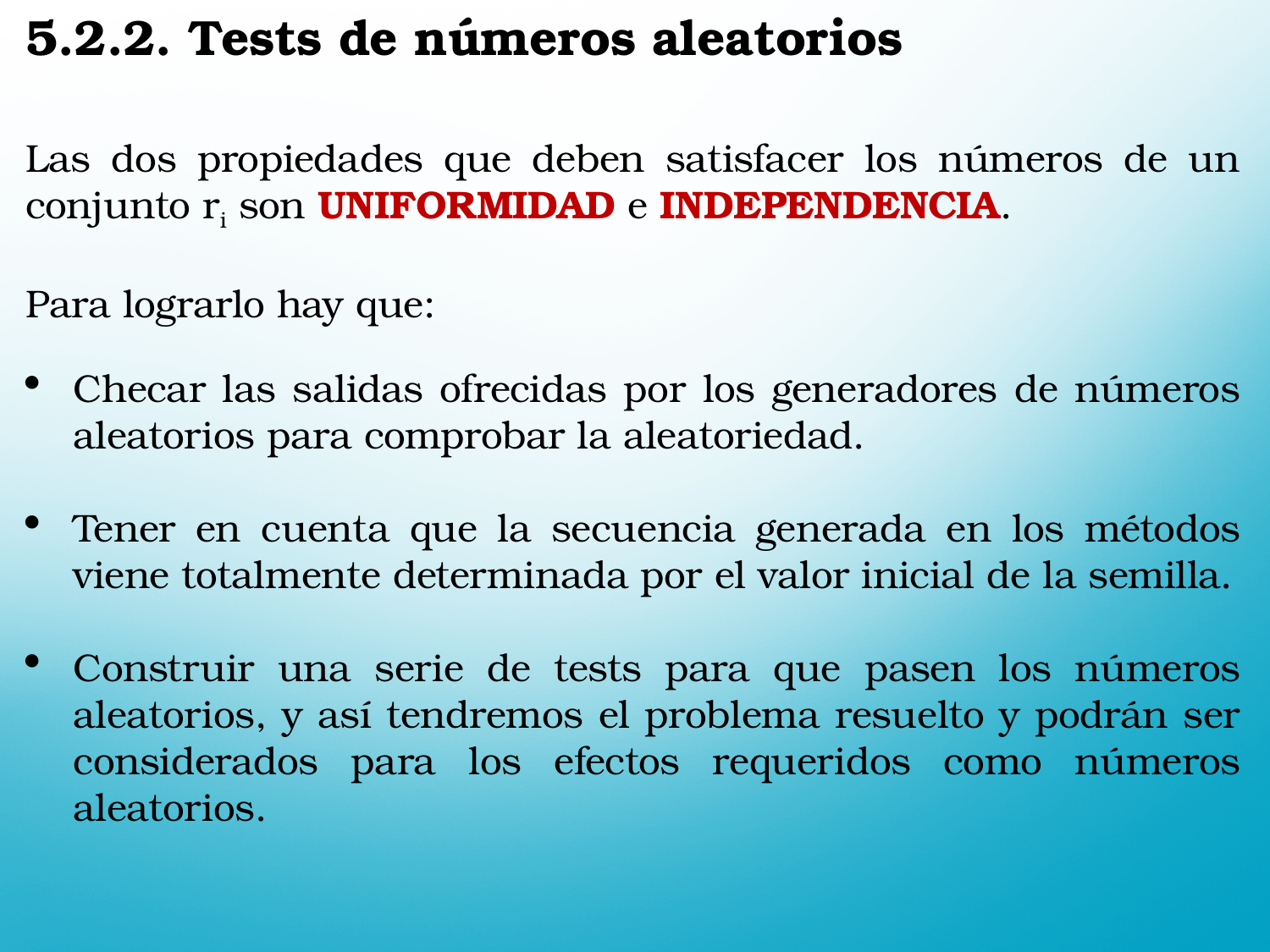

5.2.2. Tests de números aleatorios

Las dos propiedades que deben satisfacer los números de un conjunto ri son UNIFORMIDAD e INDEPENDENCIA.

Para lograrlo hay que:

Checar las salidas ofrecidas por los generadores de números aleatorios para comprobar la aleatoriedad.

Tener en cuenta que la secuencia generada en los métodos viene totalmente determinada por el valor inicial de la semilla.

Construir una serie de tests para que pasen los números aleatorios, y así tendremos el problema resuelto y podrán ser considerados para los efectos requeridos como números aleatorios.